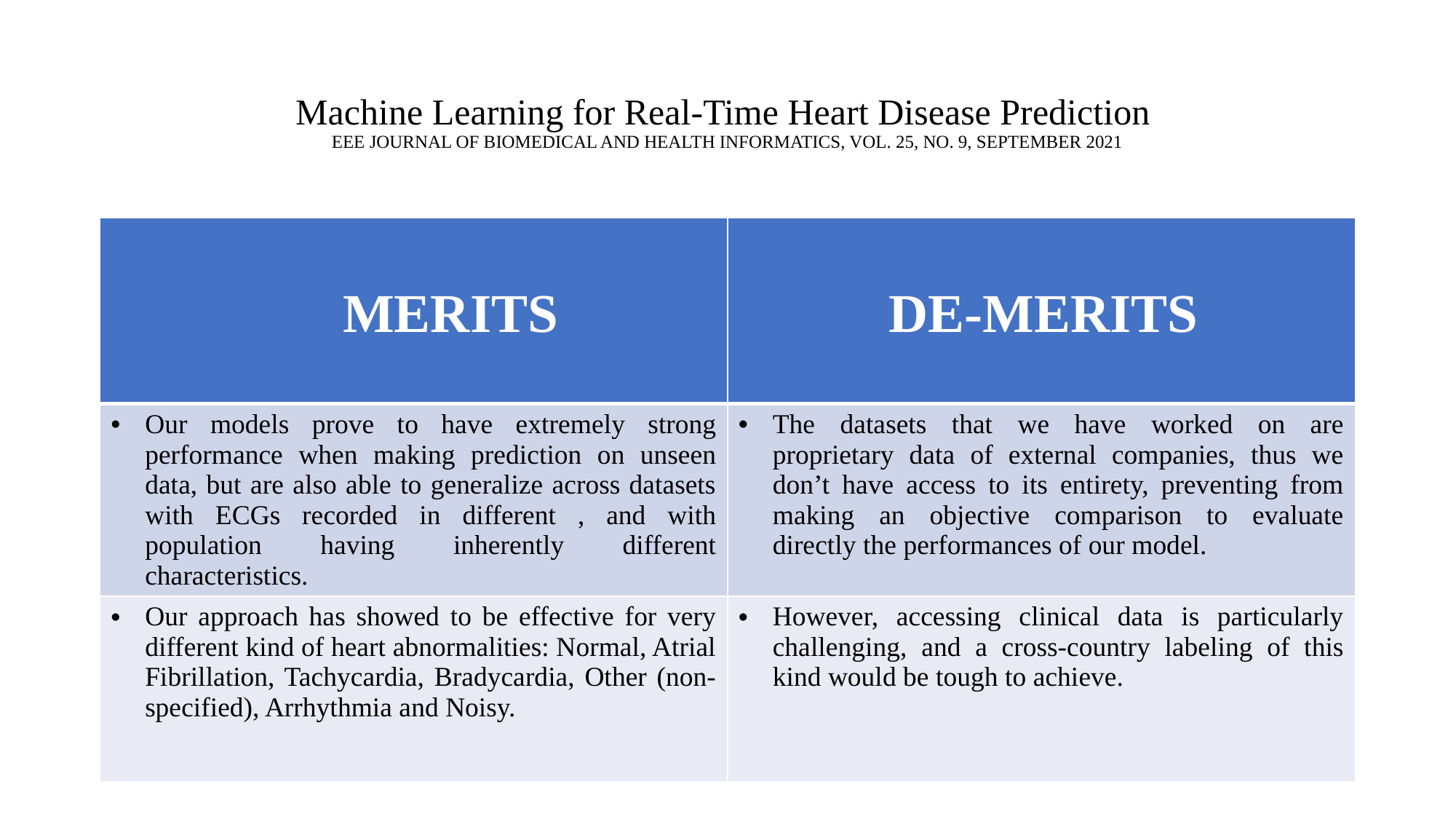

# Machine Learning for Real-Time Heart Disease Prediction EEE JOURNAL OF BIOMEDICAL AND HEALTH INFORMATICS, VOL. 25, NO. 9, SEPTEMBER 2021

| MERITS | DE-MERITS |
| --- | --- |
| Our models prove to have extremely strong performance when making prediction on unseen data, but are also able to generalize across datasets with ECGs recorded in different , and with population having inherently different characteristics. | The datasets that we have worked on are proprietary data of external companies, thus we don’t have access to its entirety, preventing from making an objective comparison to evaluate directly the performances of our model. |
| Our approach has showed to be effective for very different kind of heart abnormalities: Normal, Atrial Fibrillation, Tachycardia, Bradycardia, Other (non-specified), Arrhythmia and Noisy. | However, accessing clinical data is particularly challenging, and a cross-country labeling of this kind would be tough to achieve. |